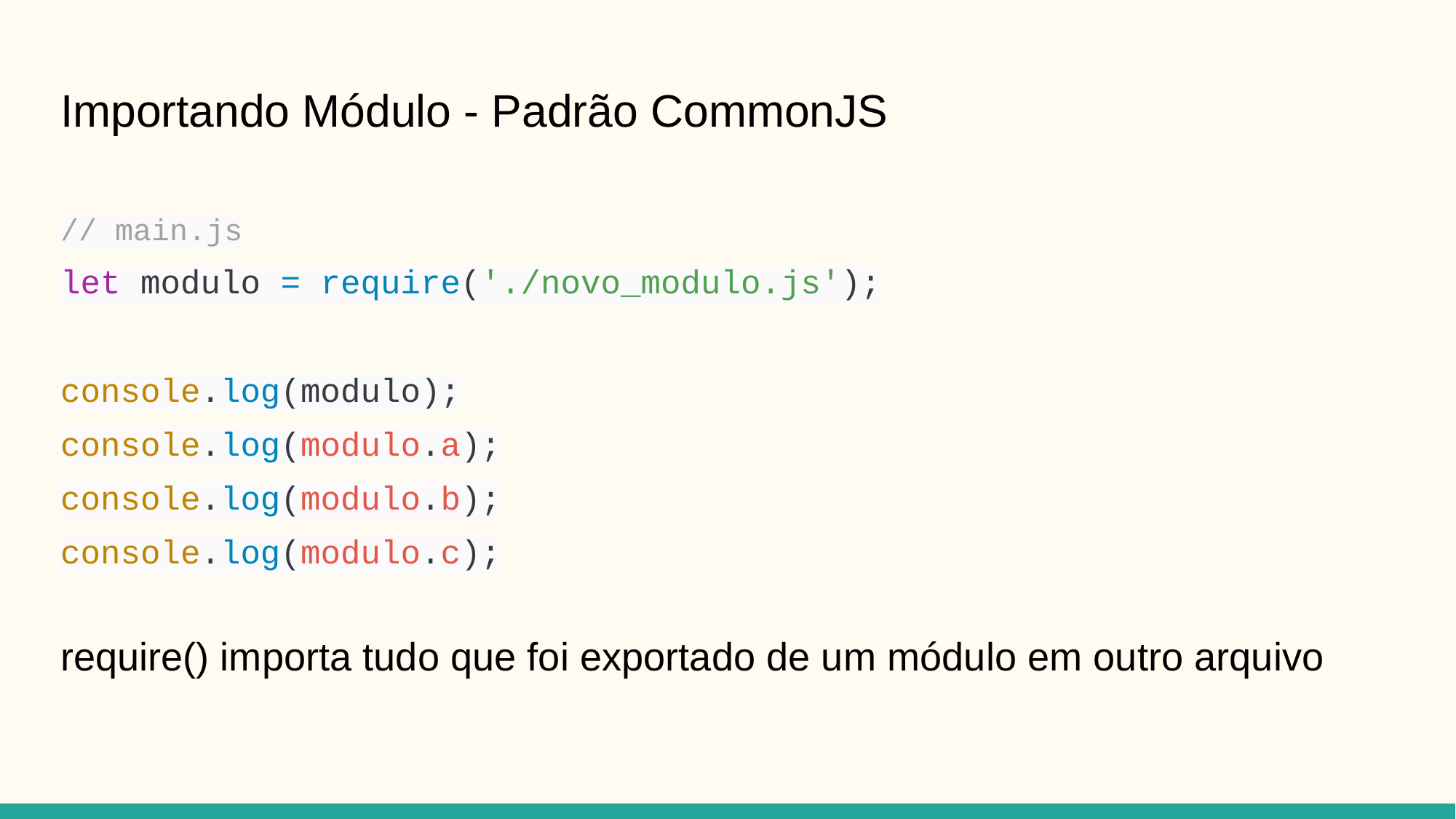

# Importando Módulo - Padrão CommonJS

// main.js
let modulo = require('./novo_modulo.js');

console.log(modulo);
console.log(modulo.a);
console.log(modulo.b);
console.log(modulo.c);

require() importa tudo que foi exportado de um módulo em outro arquivo